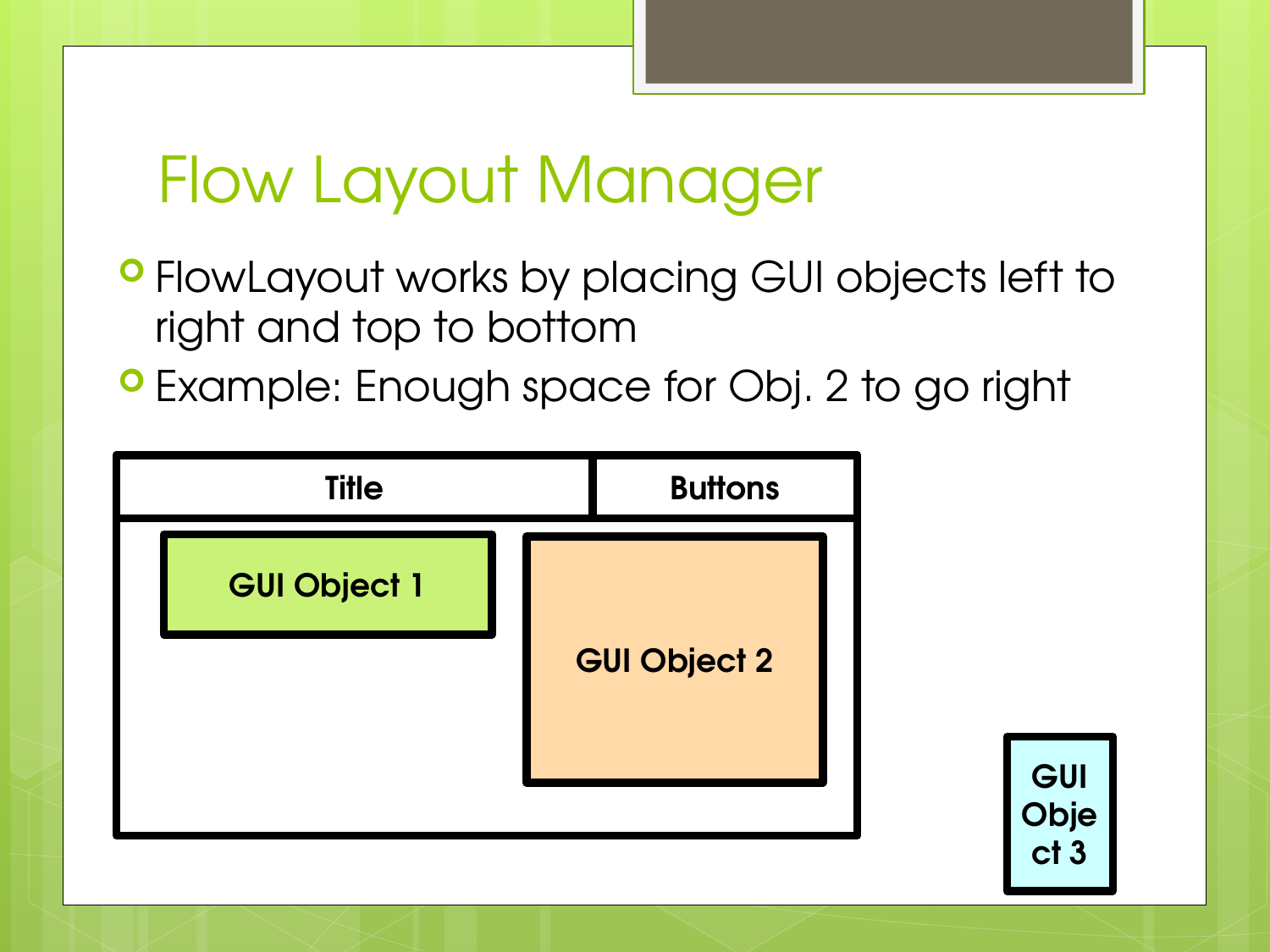

# Flow Layout Manager
FlowLayout works by placing GUI objects left to right and top to bottom
Example: Enough space for Obj. 2 to go right

Title
Buttons
GUI Object 1
GUI Object 2
GUI Object 3